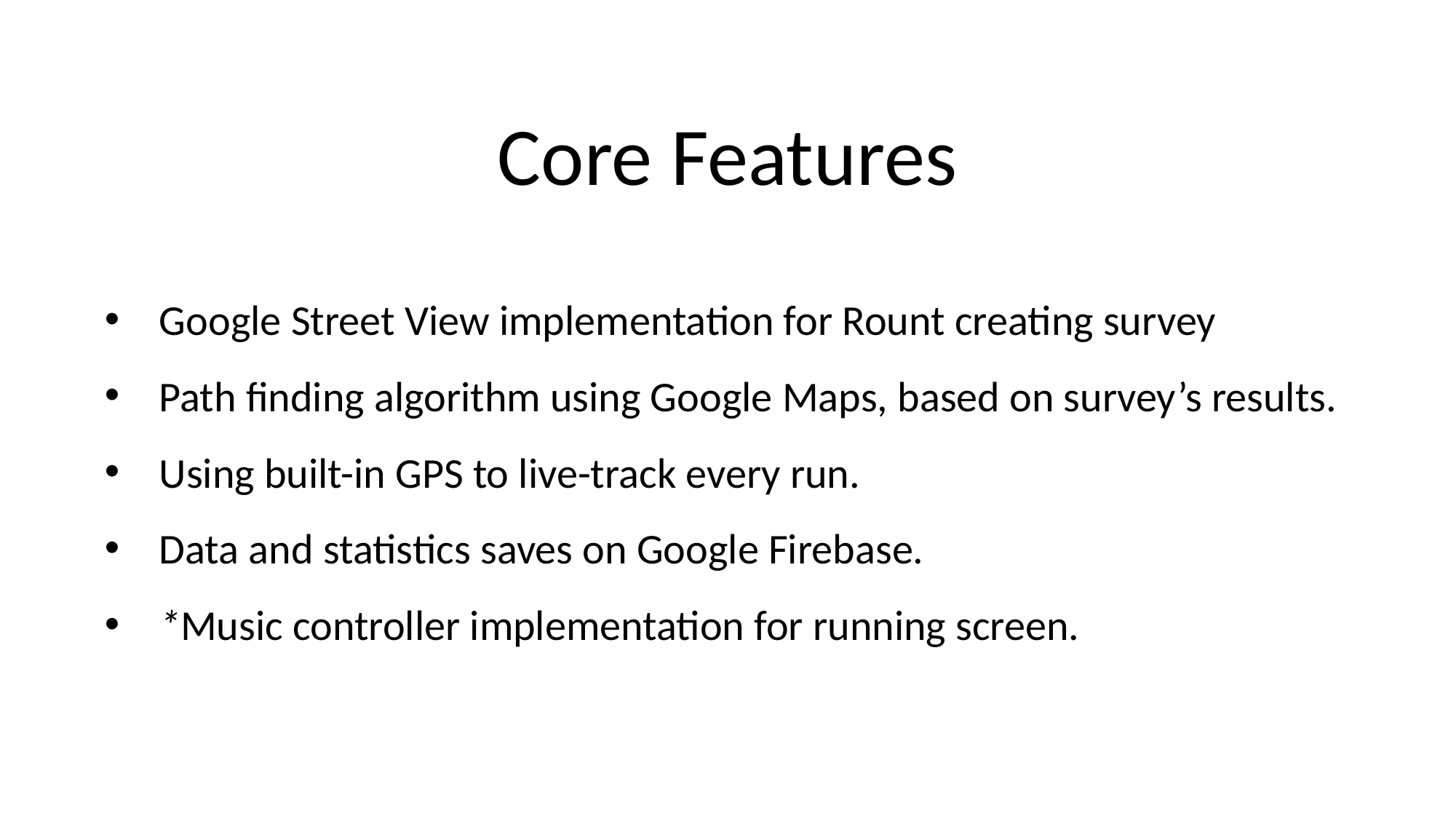

Core Features
Google Street View implementation for Rount creating survey
Path finding algorithm using Google Maps, based on survey’s results.
Using built-in GPS to live-track every run.
Data and statistics saves on Google Firebase.
*Music controller implementation for running screen.